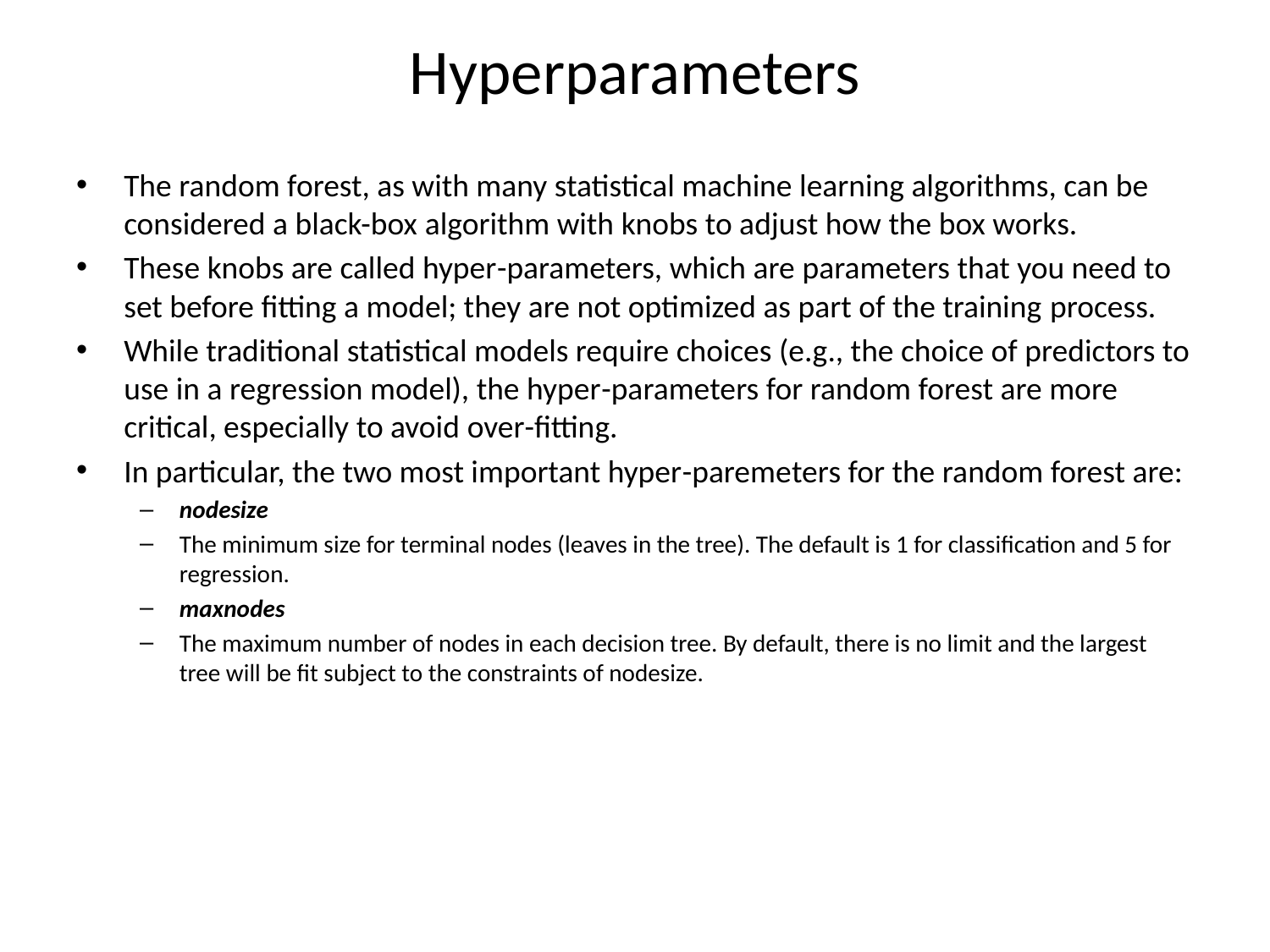

# Hyperparameters
The random forest, as with many statistical machine learning algorithms, can be considered a black-box algorithm with knobs to adjust how the box works.
These knobs are called hyper-parameters, which are parameters that you need to set before fitting a model; they are not optimized as part of the training process.
While traditional statistical models require choices (e.g., the choice of predictors to use in a regression model), the hyper-parameters for random forest are more critical, especially to avoid over-fitting.
In particular, the two most important hyper-paremeters for the random forest are:
nodesize
The minimum size for terminal nodes (leaves in the tree). The default is 1 for classification and 5 for regression.
maxnodes
The maximum number of nodes in each decision tree. By default, there is no limit and the largest tree will be fit subject to the constraints of nodesize.